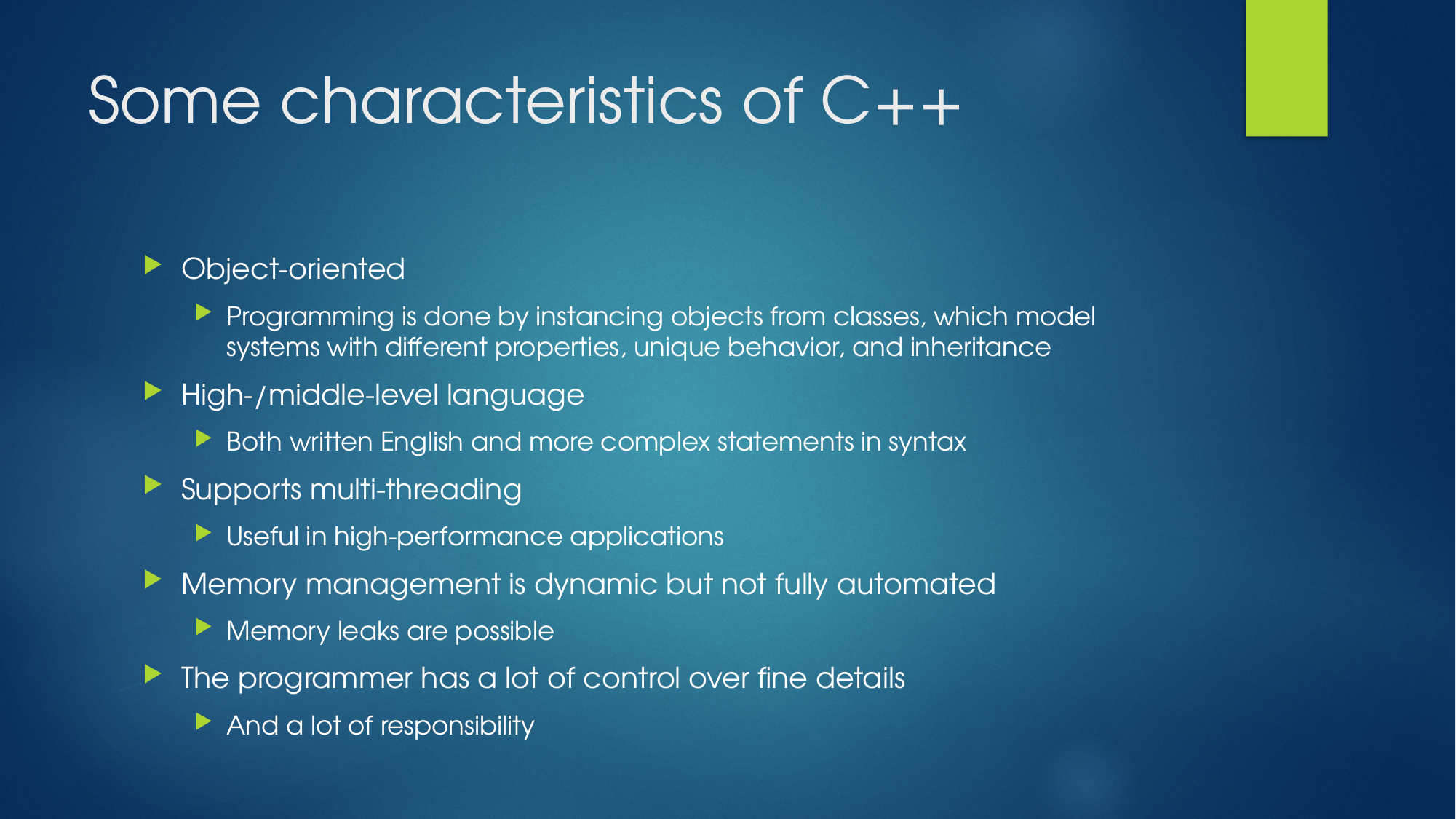

# Some characteristics of C++
Object-oriented
Programming is done by instancing objects from classes, which model systems with different properties, unique behavior, and inheritance
High-/middle-level language
Both written English and more complex statements in syntax
Supports multi-threading
Useful in high-performance applications
Memory management is dynamic but not fully automated
Memory leaks are possible
The programmer has a lot of control over fine details
And a lot of responsibility